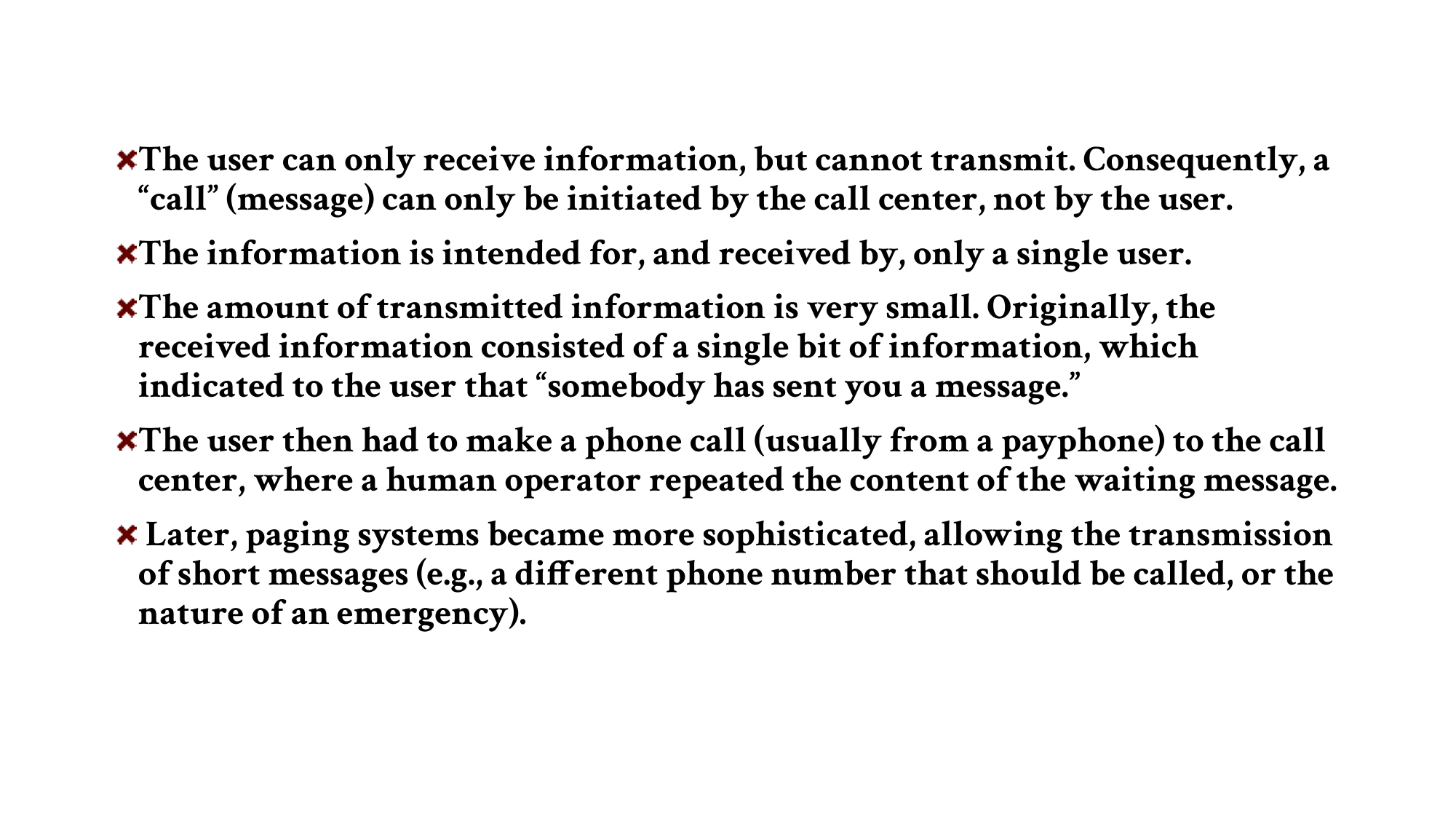

#
The user can only receive information, but cannot transmit. Consequently, a “call” (message) can only be initiated by the call center, not by the user.
The information is intended for, and received by, only a single user.
The amount of transmitted information is very small. Originally, the received information consisted of a single bit of information, which indicated to the user that “somebody has sent you a message.”
The user then had to make a phone call (usually from a payphone) to the call center, where a human operator repeated the content of the waiting message.
 Later, paging systems became more sophisticated, allowing the transmission of short messages (e.g., a different phone number that should be called, or the nature of an emergency).